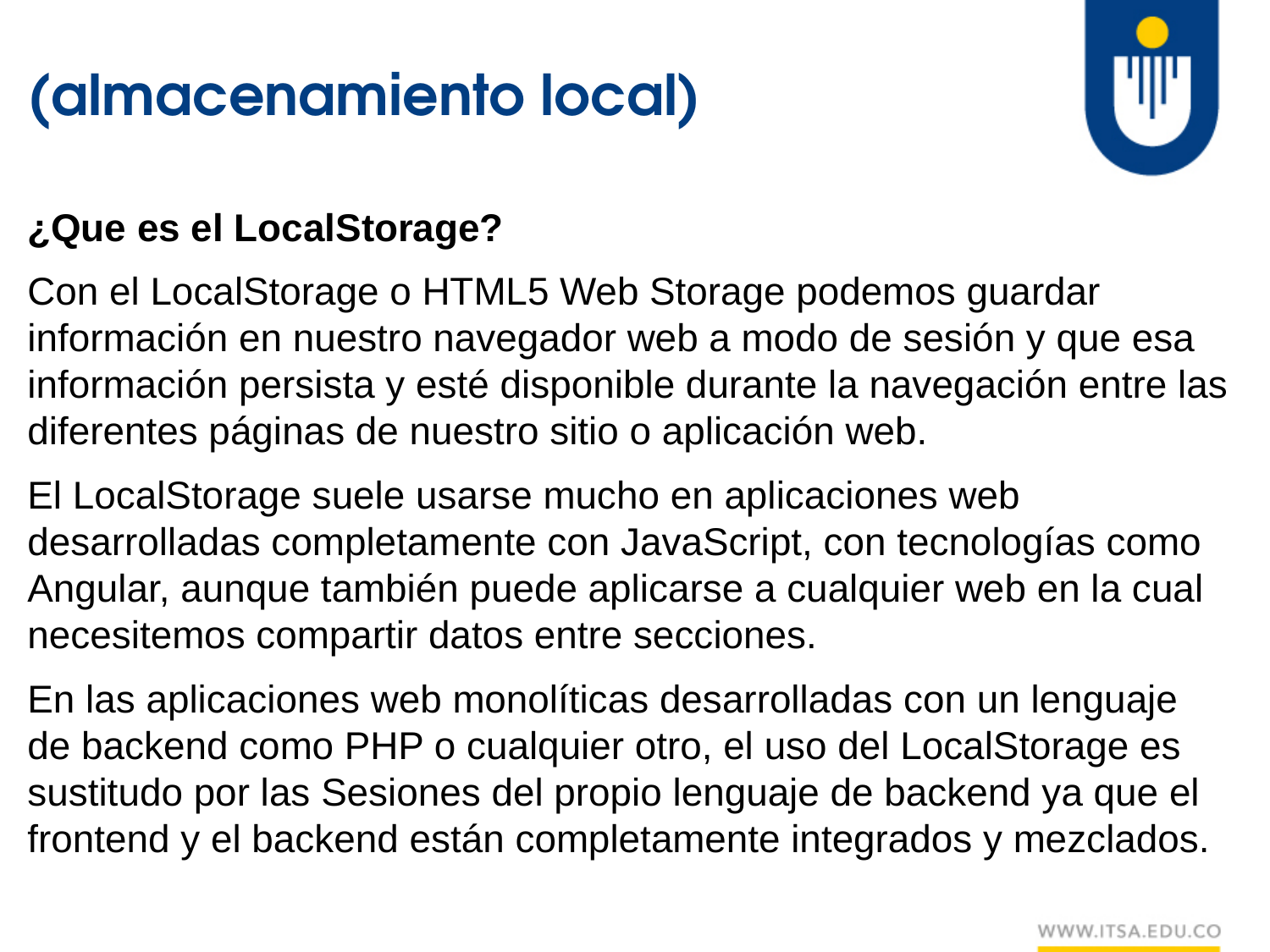

# (almacenamiento local)
¿Que es el LocalStorage?
Con el LocalStorage o HTML5 Web Storage podemos guardar información en nuestro navegador web a modo de sesión y que esa información persista y esté disponible durante la navegación entre las diferentes páginas de nuestro sitio o aplicación web.
El LocalStorage suele usarse mucho en aplicaciones web desarrolladas completamente con JavaScript, con tecnologías como Angular, aunque también puede aplicarse a cualquier web en la cual necesitemos compartir datos entre secciones.
En las aplicaciones web monolíticas desarrolladas con un lenguaje de backend como PHP o cualquier otro, el uso del LocalStorage es sustitudo por las Sesiones del propio lenguaje de backend ya que el frontend y el backend están completamente integrados y mezclados.